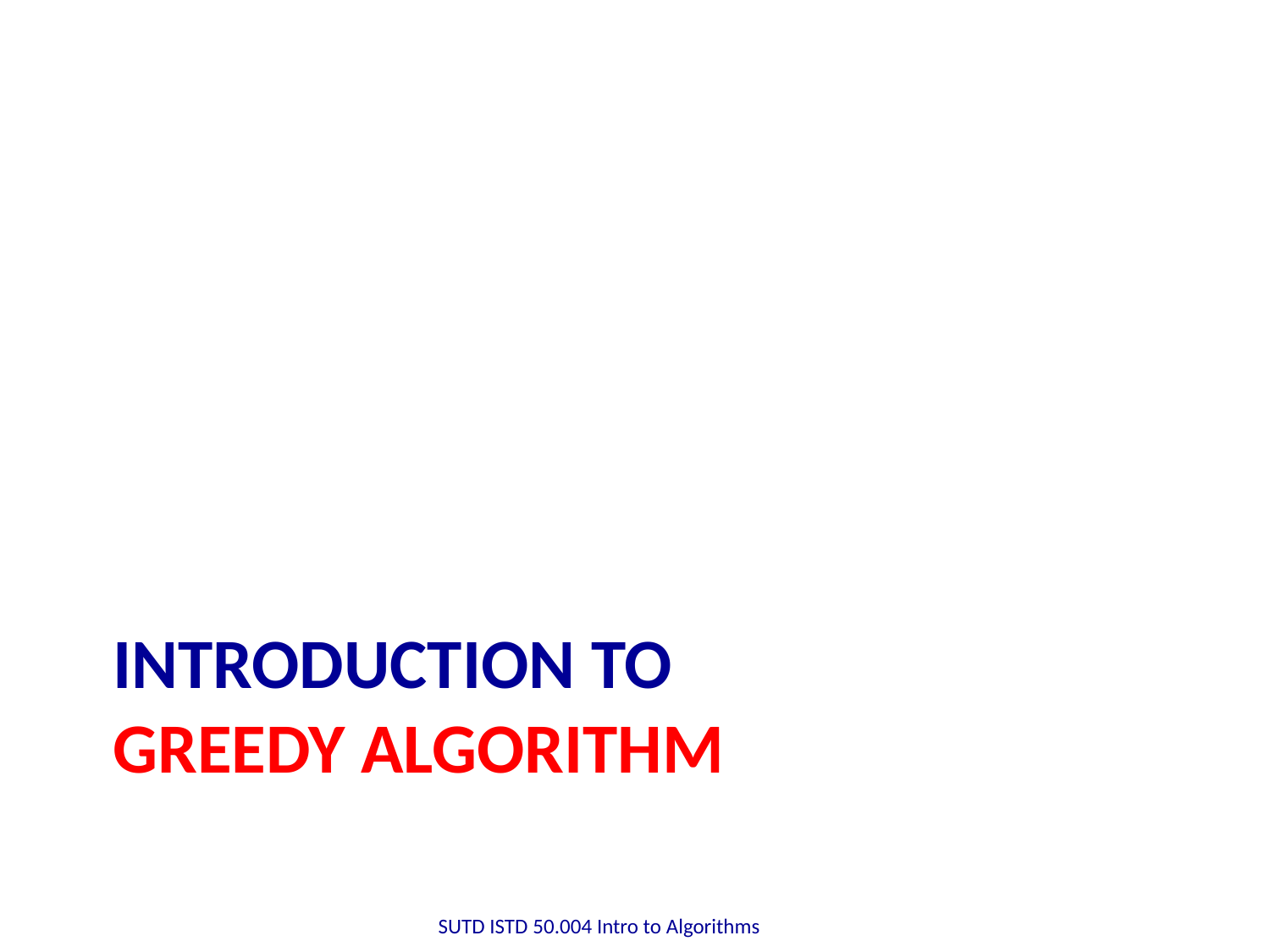

# Introduction to Greedy algorithm
SUTD ISTD 50.004 Intro to Algorithms